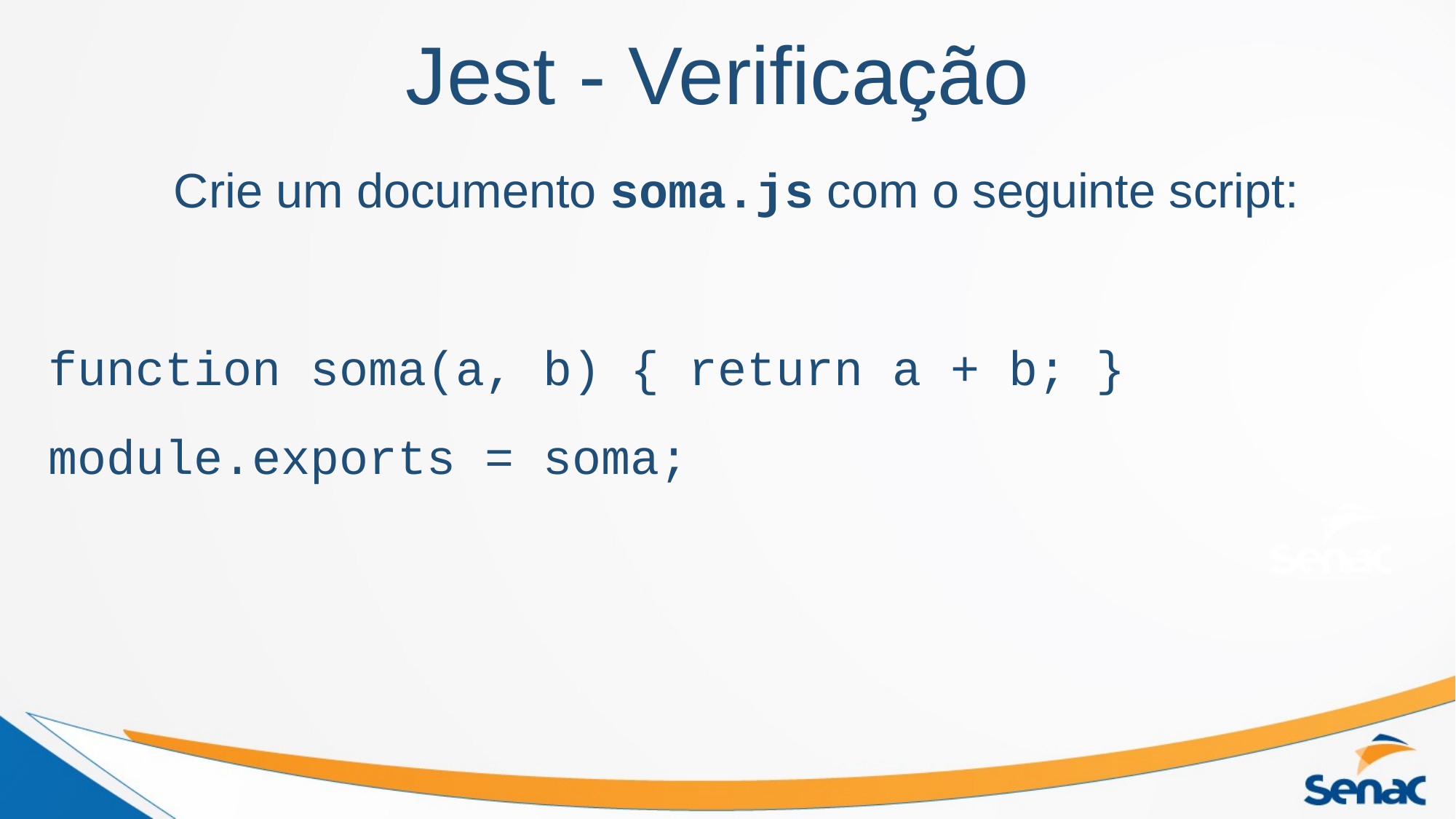

Jest - Verificação
Crie um documento soma.js com o seguinte script:

function soma(a, b) { return a + b; }
module.exports = soma;